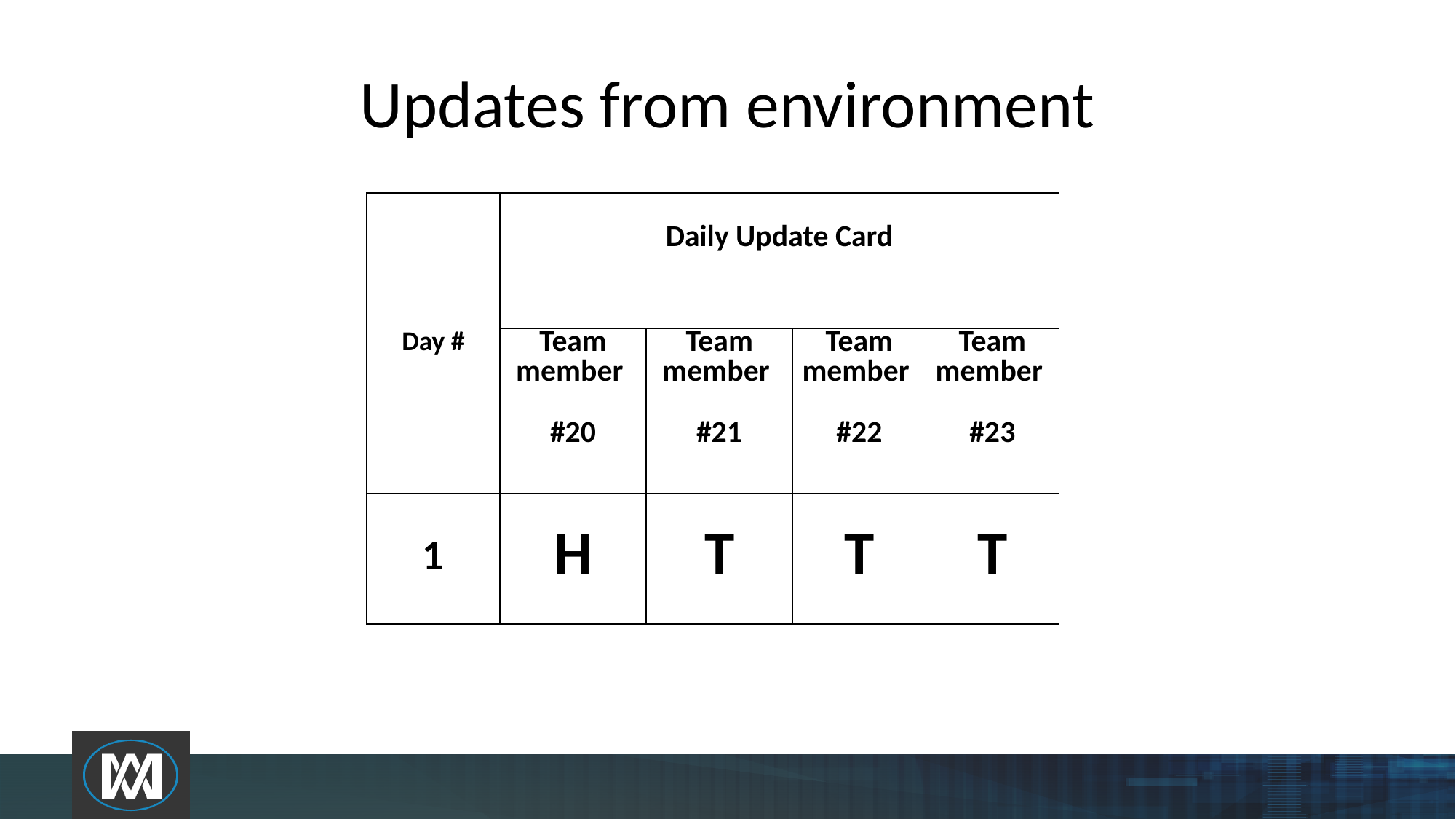

# Updates from environment
| Day # | Daily Update Card |  |  |  |
| --- | --- | --- | --- | --- |
|  | Team member #20 | Team member #21 | Team member #22 | Team member #23 |
| 1 | H | T | T | T |